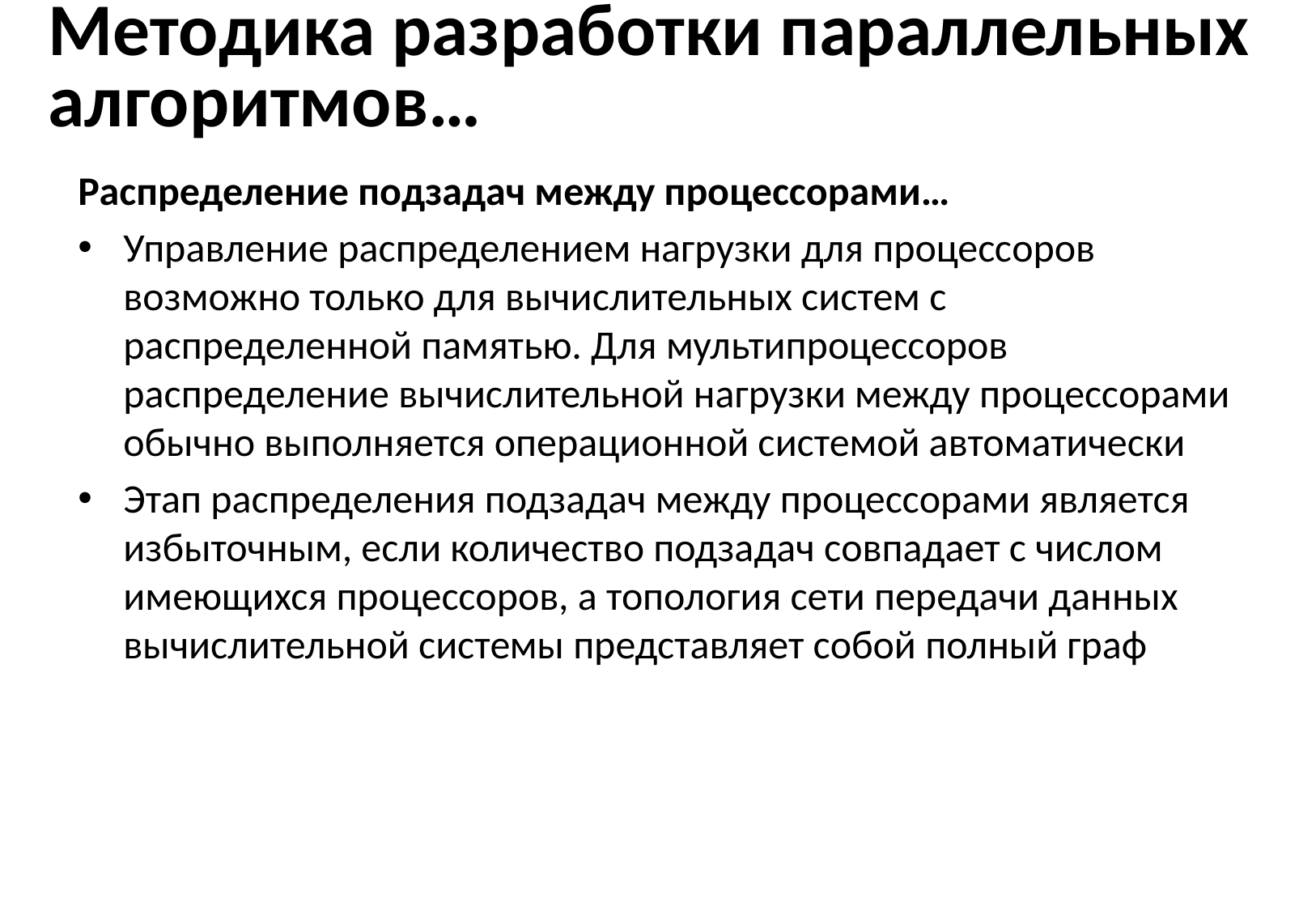

# Методика разработки параллельных алгоритмов…
Распределение подзадач между процессорами…
Управление распределением нагрузки для процессоров возможно только для вычислительных систем с распределенной памятью. Для мультипроцессоров распределение вычислительной нагрузки между процессорами обычно выполняется операционной системой автоматически
Этап распределения подзадач между процессорами является избыточным, если количество подзадач совпадает с числом имеющихся процессоров, а топология сети передачи данных вычислительной системы представляет собой полный граф